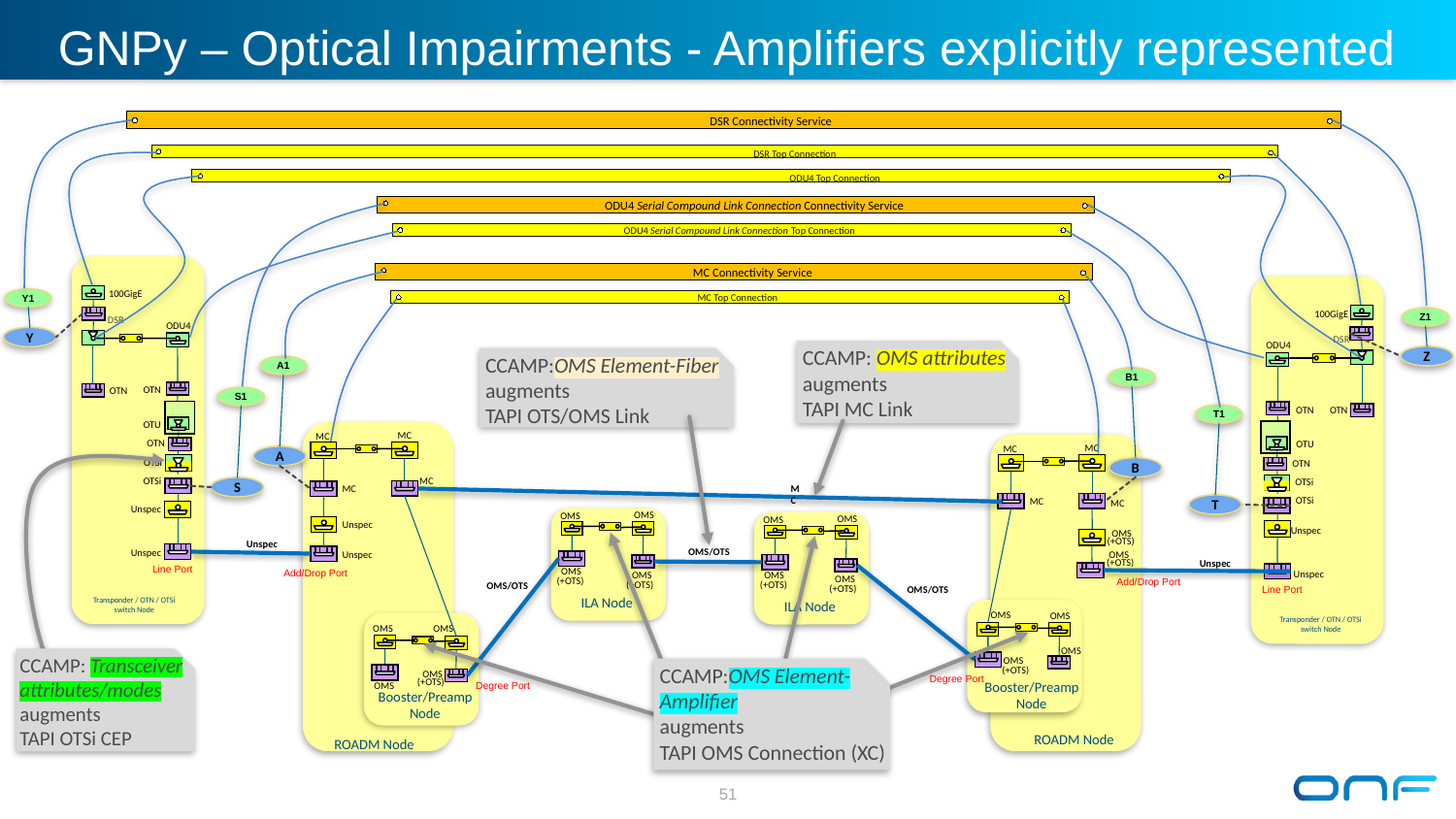

# GNPy – Optical Impairments - Amplifiers explicitly represented
DSR Connectivity Service

DSR Top Connection

ODU4 Top Connection

ODU4 Serial Compound Link Connection Connectivity Service

ODU4 Serial Compound Link Connection Top Connection

MC Connectivity Service

 100GigE

 DSR
 ODU4

 OTN
 OTN

 OTU
 OTN

 OTSi
 OTSi

Unspec

Unspec
Line Port
Transponder / OTN / OTSi switch Node
MC Top Connection

 100GigE
Y1

Z1
 DSR
 ODU4
Y

CCAMP: OMS attributes
augments
TAPI MC Link

CCAMP:OMS Element-Fiber
augments
TAPI OTS/OMS Link
Z

A1
B1
B

 OTN
 OTN

S1

T1

 OTU

MC
 MC

 OTN

MC

 MC

A

 OTSi

 OTSi
 MC
S

 MC
MC

T
 MC
 MC

Unspec

 OMS
 OMS

 OMS
 OMS

Unspec

 OMS

 (+OTS)
 Unspec
OMS

OMS/OTS
Unspec

OMS
Unspec
 OMS

Line Port
 (+OTS)
 Unspec

Add/Drop Port

 OMS
Add/Drop Port
 OMS
 OMS
 OMS
 (+OTS)
 (+OTS)
 (+OTS)
OMS/OTS
 (+OTS)
OMS/OTS
ILA Node
Transponder / OTN / OTSi switch Node
ILA Node

 OMS
 OMS

 OMS
 OMS

OMS
 OMS
CCAMP: Transceiver attributes/modes
augments
TAPI OTSi CEP

 OMS
CCAMP:OMS Element-Amplifier
augments
TAPI OMS Connection (XC)

OMS

 (+OTS)

Degree Port
 OMS

Booster/Preamp Node
Degree Port
 (+OTS)
 OMS
Booster/Preamp Node
ROADM Node
ROADM Node
51